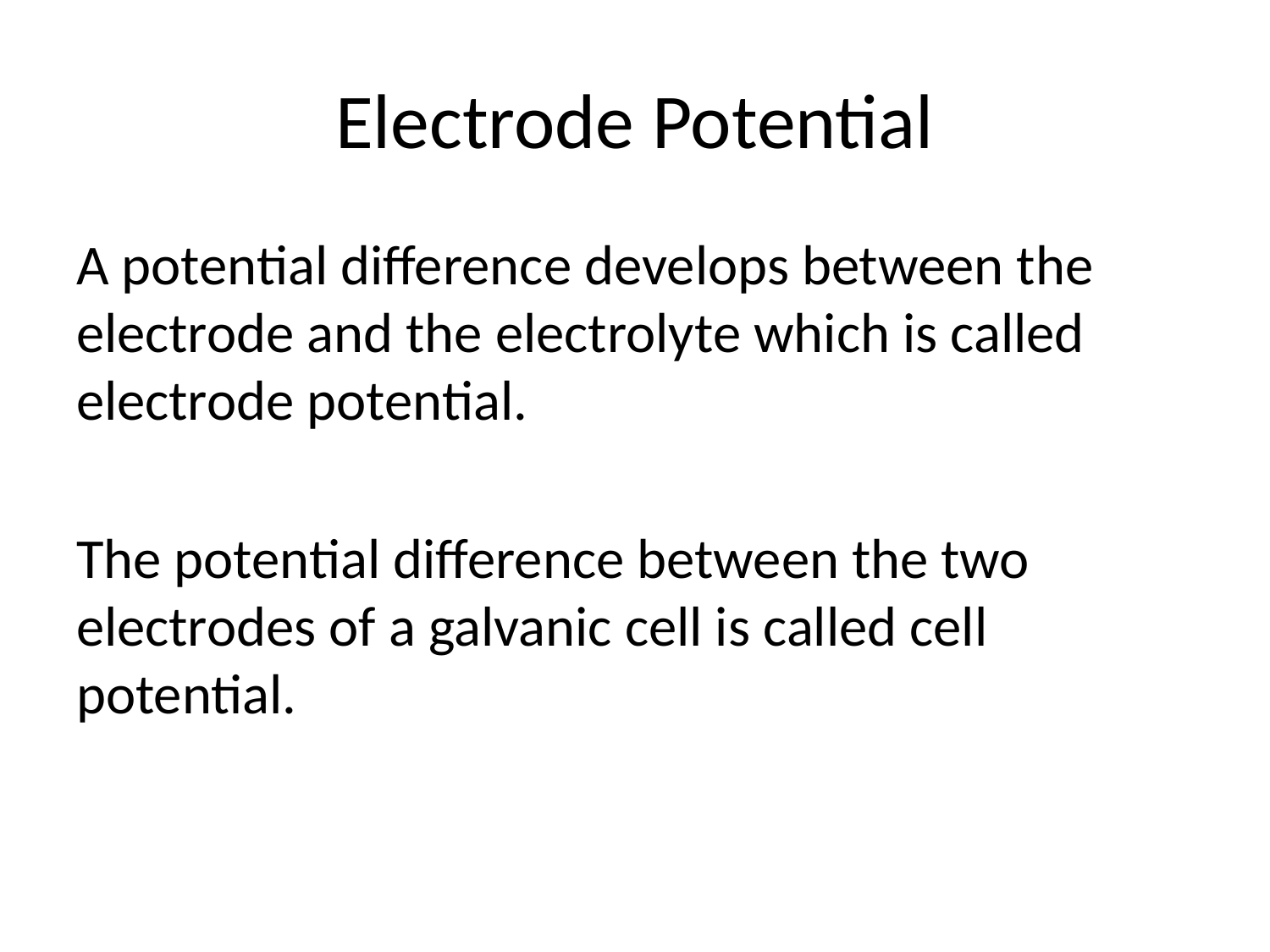

# Electrode Potential
A potential difference develops between the electrode and the electrolyte which is called electrode potential.

The potential difference between the two electrodes of a galvanic cell is called cell potential.